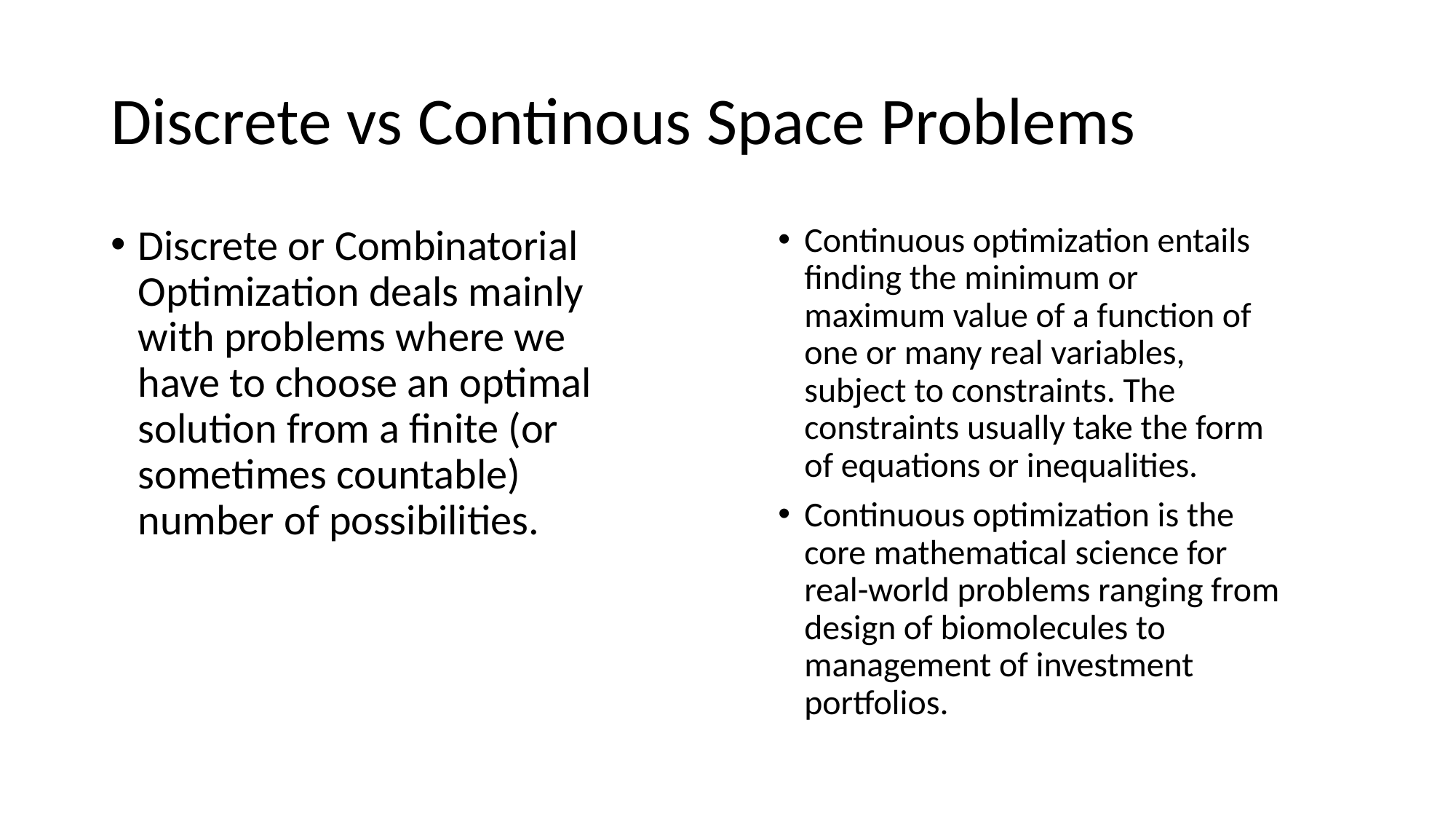

# Discrete vs Continous Space Problems
Continuous optimization entails finding the minimum or maximum value of a function of one or many real variables, subject to constraints. The constraints usually take the form of equations or inequalities.
Continuous optimization is the core mathematical science for real-world problems ranging from design of biomolecules to management of investment portfolios.

Discrete or Combinatorial Optimization deals mainly with problems where we have to choose an optimal solution from a finite (or sometimes countable) number of possibilities.